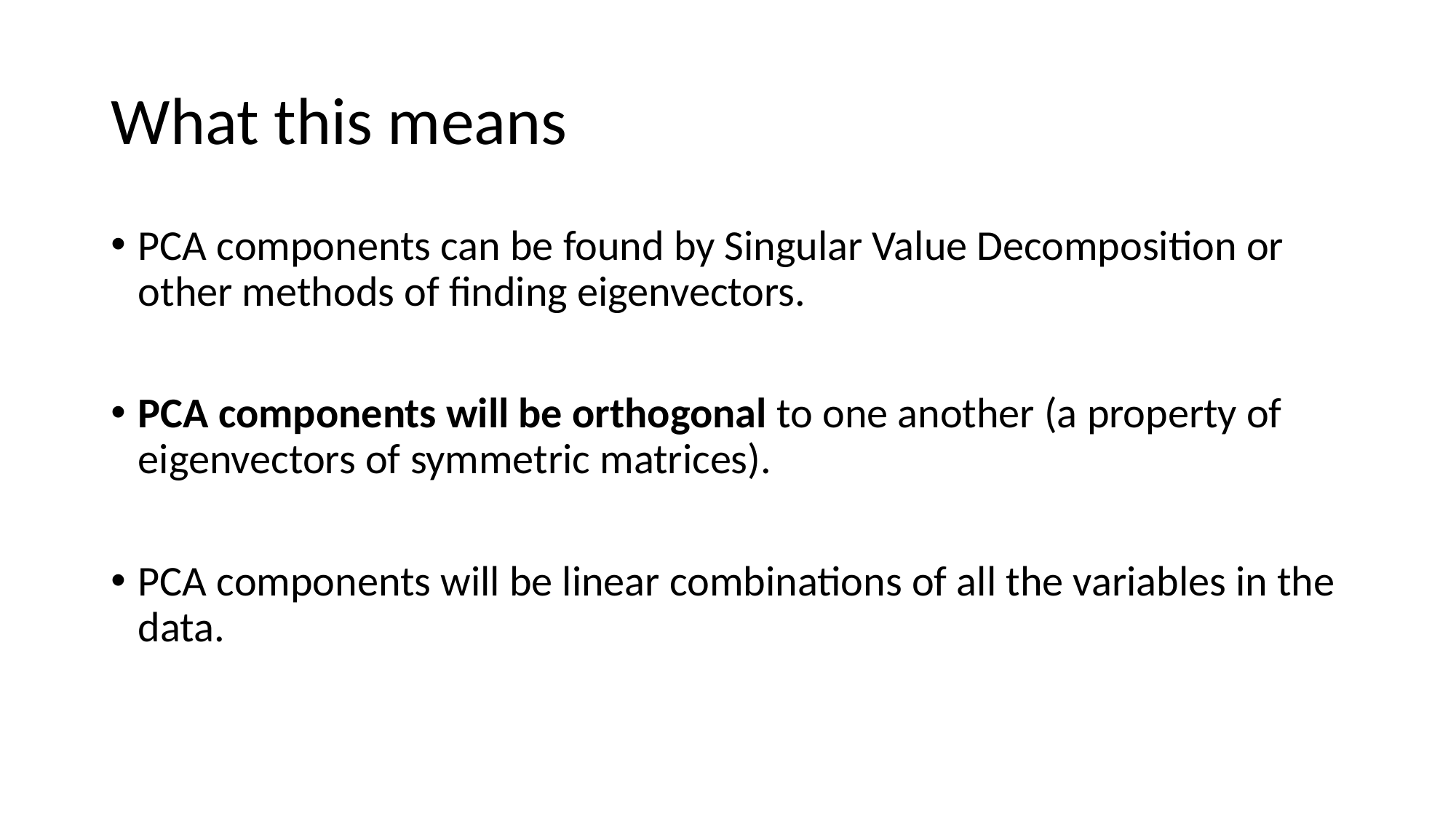

# What this means
PCA components can be found by Singular Value Decomposition or other methods of finding eigenvectors.

PCA components will be orthogonal to one another (a property of eigenvectors of symmetric matrices).

PCA components will be linear combinations of all the variables in the data.